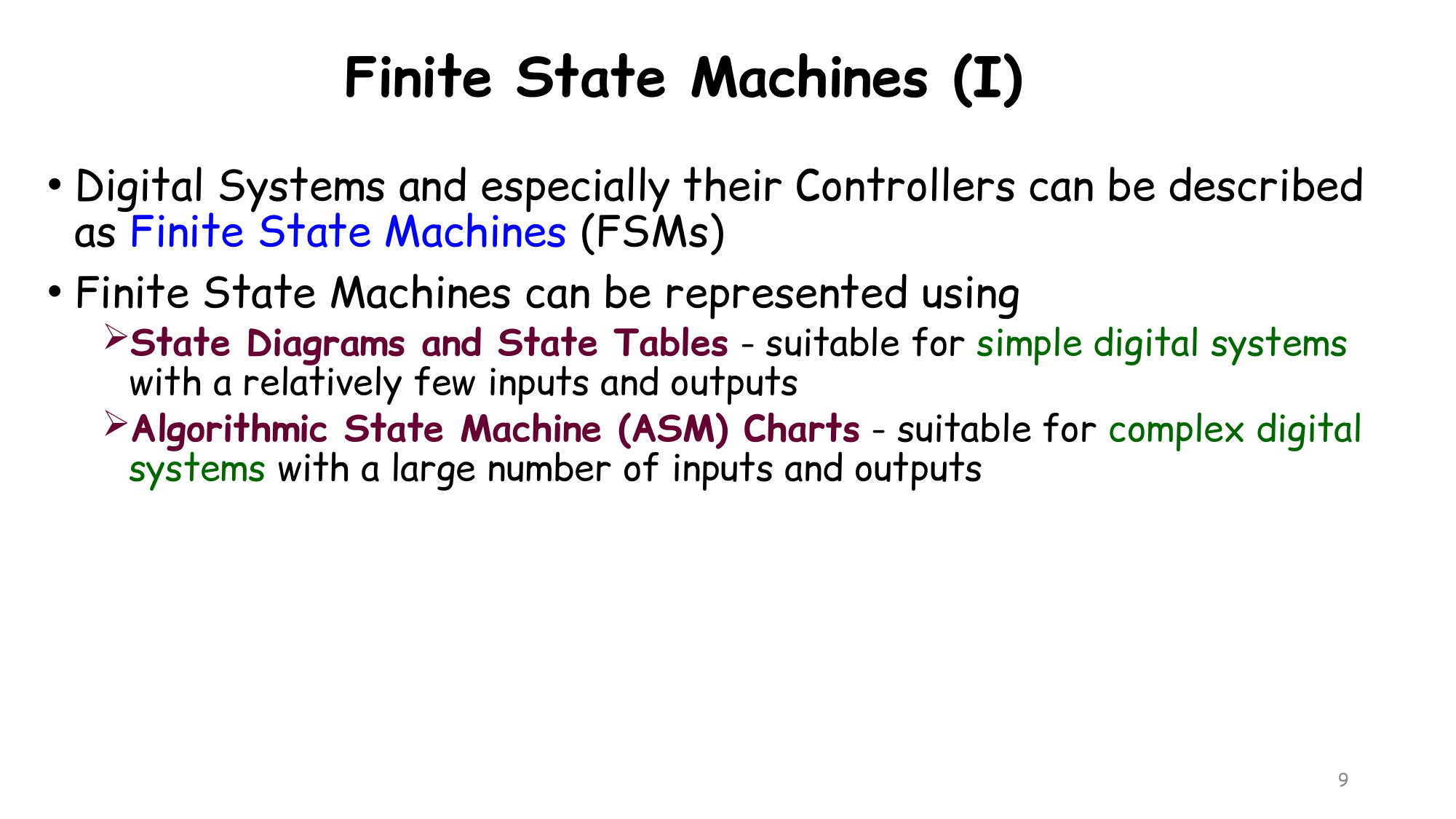

# Finite State Machines (I)
Digital Systems and especially their Controllers can be described as Finite State Machines (FSMs)
Finite State Machines can be represented using
State Diagrams and State Tables - suitable for simple digital systems with a relatively few inputs and outputs
Algorithmic State Machine (ASM) Charts - suitable for complex digital systems with a large number of inputs and outputs
9